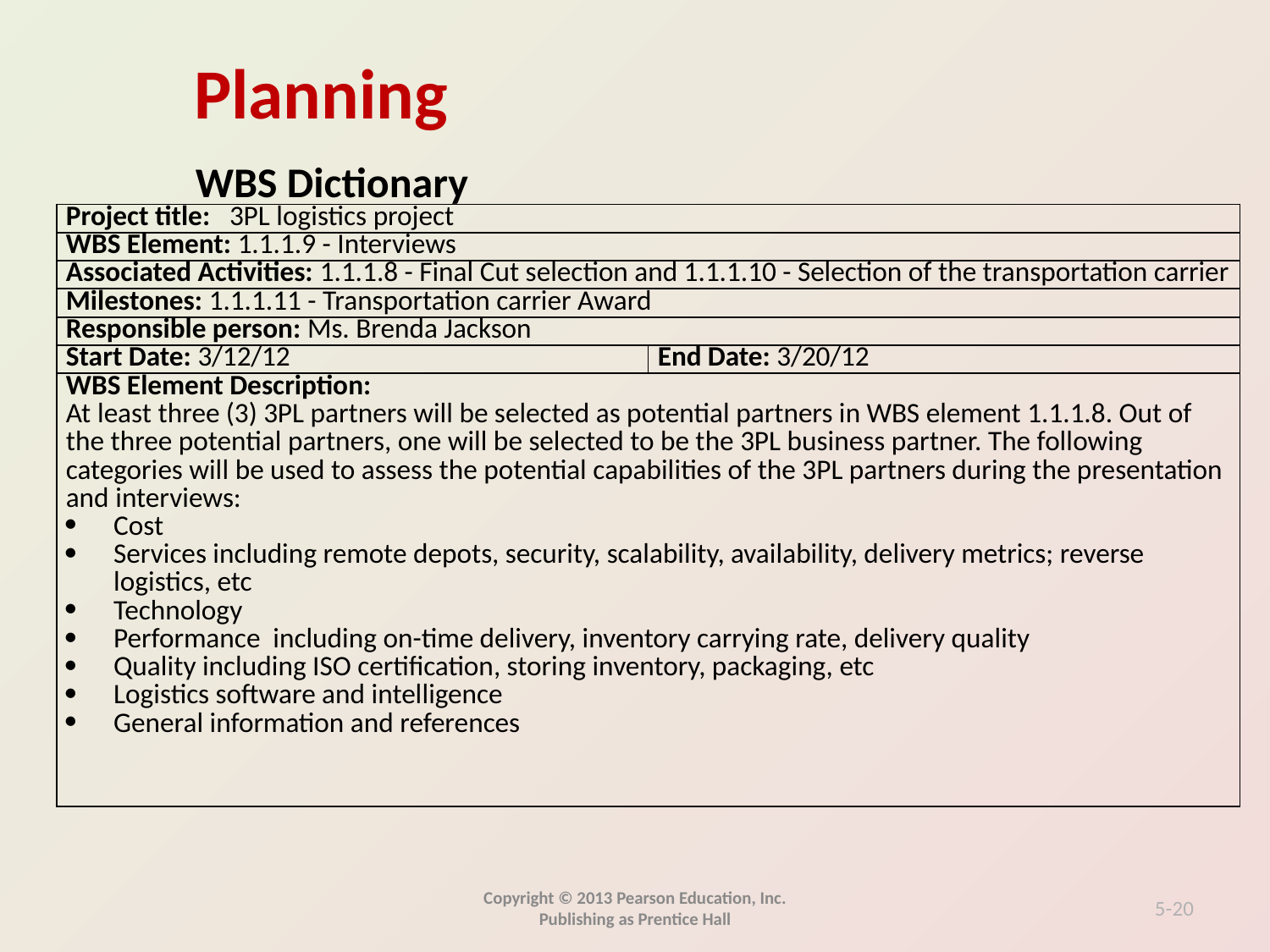

WBS Dictionary
| Project title: 3PL logistics project |  |
| --- | --- |
| WBS Element: 1.1.1.9 - Interviews |  |
| Associated Activities: 1.1.1.8 - Final Cut selection and 1.1.1.10 - Selection of the transportation carrier |  |
| Milestones: 1.1.1.11 - Transportation carrier Award |  |
| Responsible person: Ms. Brenda Jackson |  |
| Start Date: 3/12/12 | End Date: 3/20/12 |
| WBS Element Description: At least three (3) 3PL partners will be selected as potential partners in WBS element 1.1.1.8. Out of the three potential partners, one will be selected to be the 3PL business partner. The following categories will be used to assess the potential capabilities of the 3PL partners during the presentation and interviews: Cost Services including remote depots, security, scalability, availability, delivery metrics; reverse logistics, etc Technology Performance including on-time delivery, inventory carrying rate, delivery quality Quality including ISO certification, storing inventory, packaging, etc Logistics software and intelligence General information and references |  |
Copyright © 2013 Pearson Education, Inc. Publishing as Prentice Hall
5-20